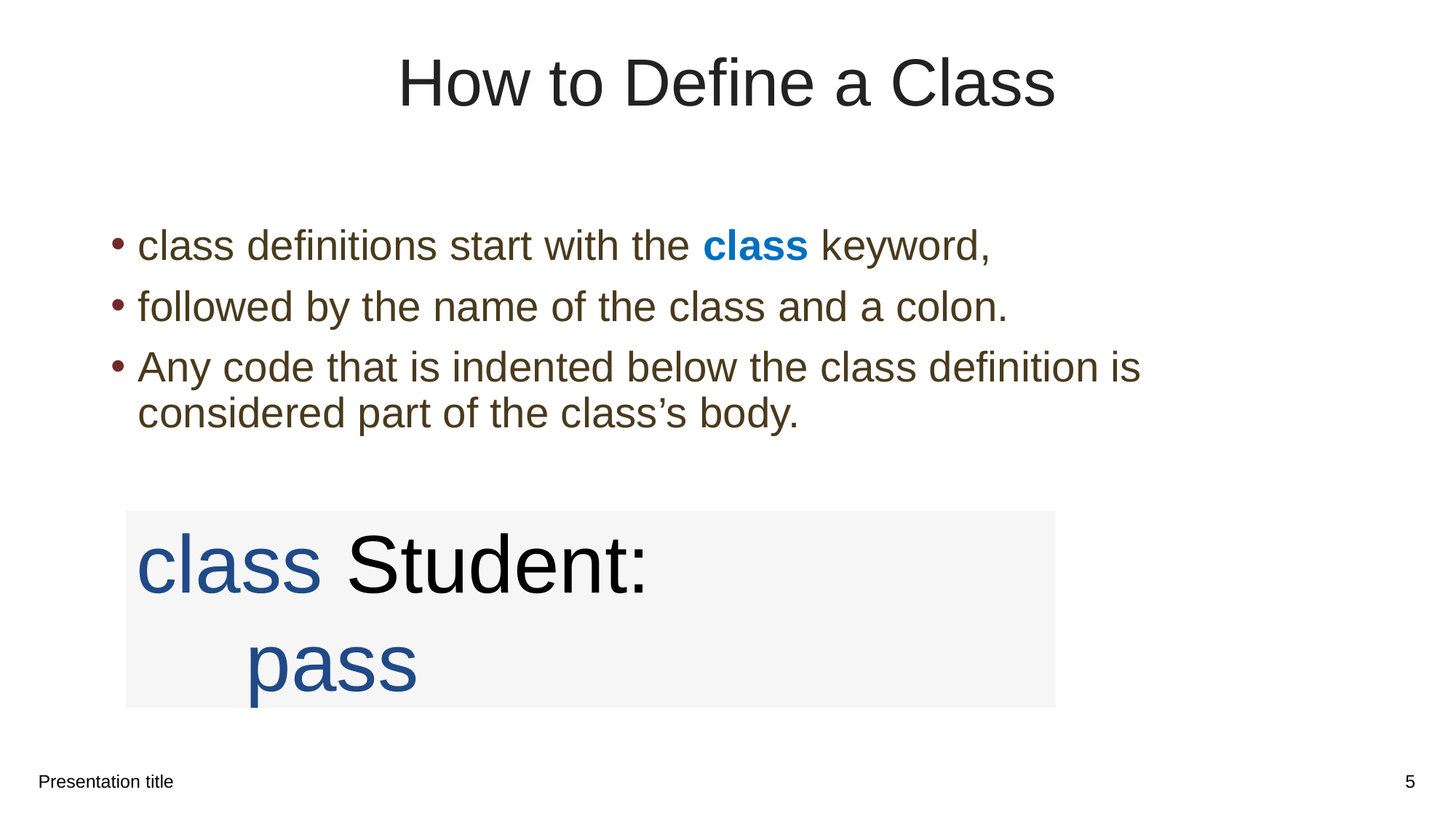

# How to Define a Class
class definitions start with the class keyword,
followed by the name of the class and a colon.
Any code that is indented below the class definition is considered part of the class’s body.

class Student:
	pass
Presentation title
5